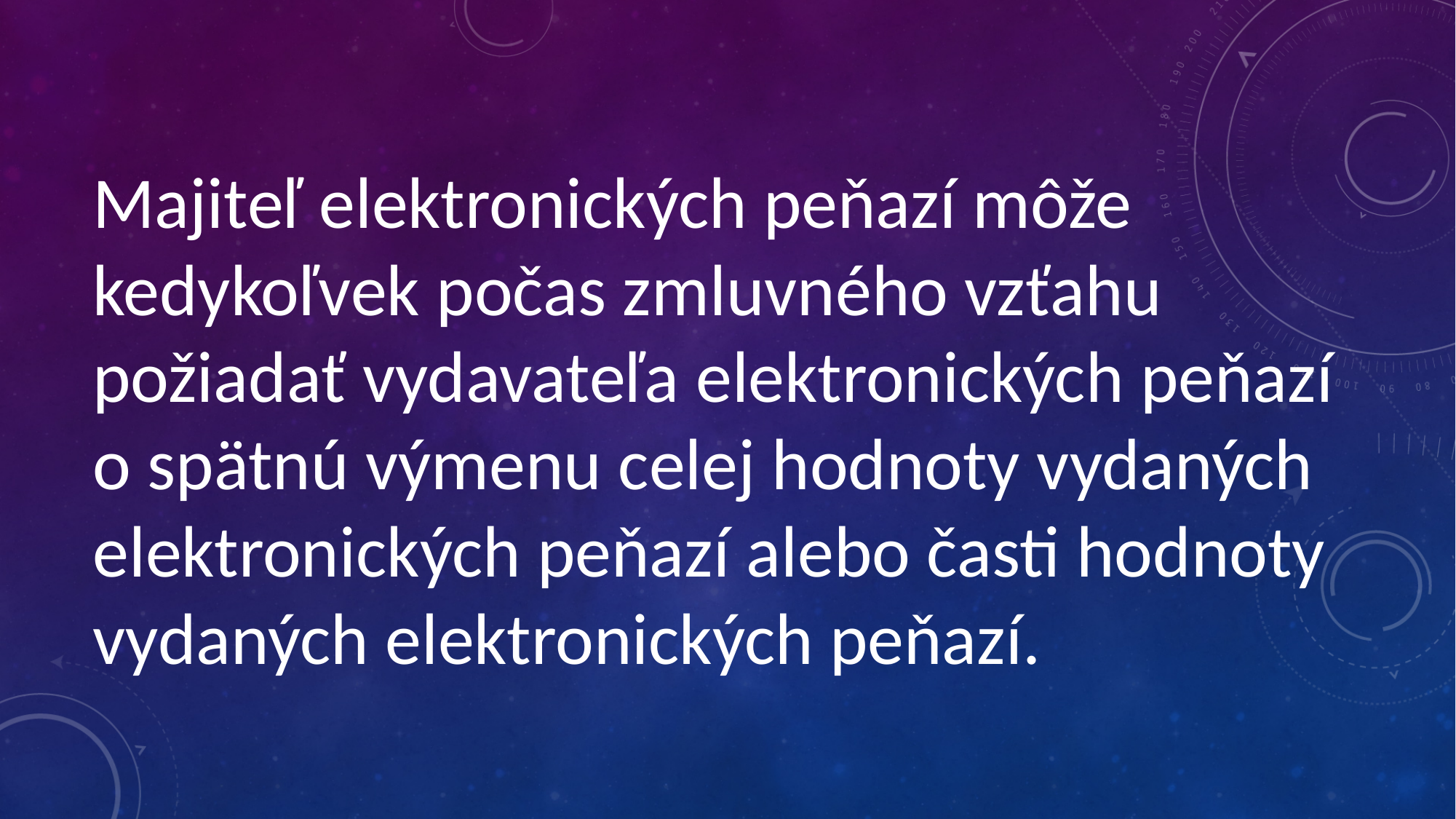

Majiteľ elektronických peňazí môže kedykoľvek počas zmluvného vzťahu požiadať vydavateľa elektronických peňazí o spätnú výmenu celej hodnoty vydaných elektronických peňazí alebo časti hodnoty vydaných elektronických peňazí.